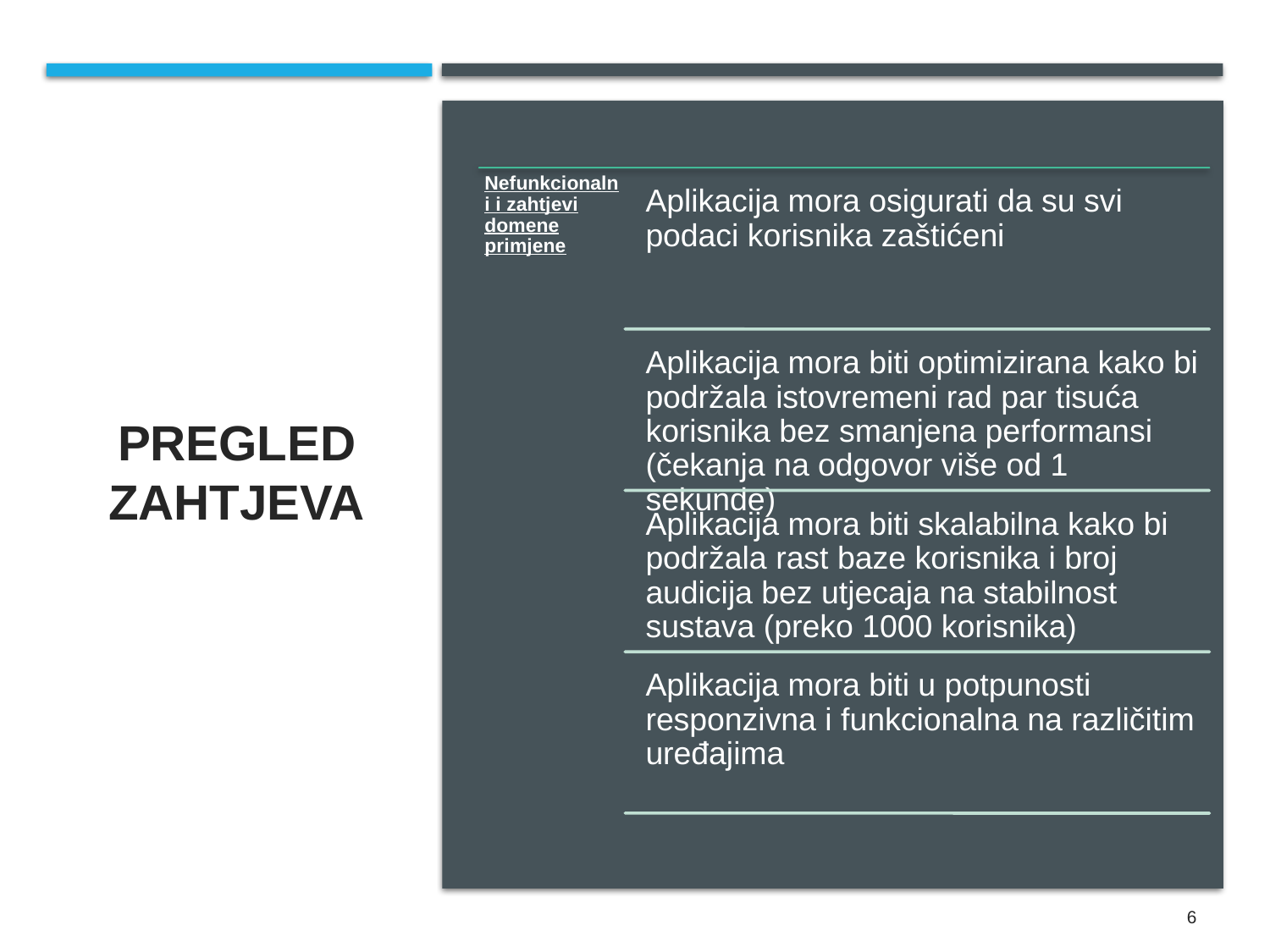

# Pregled zahtjeva
Nefunkcionalni i zahtjevi domene primjene
Aplikacija mora osigurati da su svi podaci korisnika zaštićeni
Aplikacija mora biti optimizirana kako bi podržala istovremeni rad par tisuća korisnika bez smanjena performansi (čekanja na odgovor više od 1 sekunde)
Aplikacija mora biti skalabilna kako bi podržala rast baze korisnika i broj audicija bez utjecaja na stabilnost sustava (preko 1000 korisnika)
Aplikacija mora biti u potpunosti responzivna i funkcionalna na različitim uređajima
6